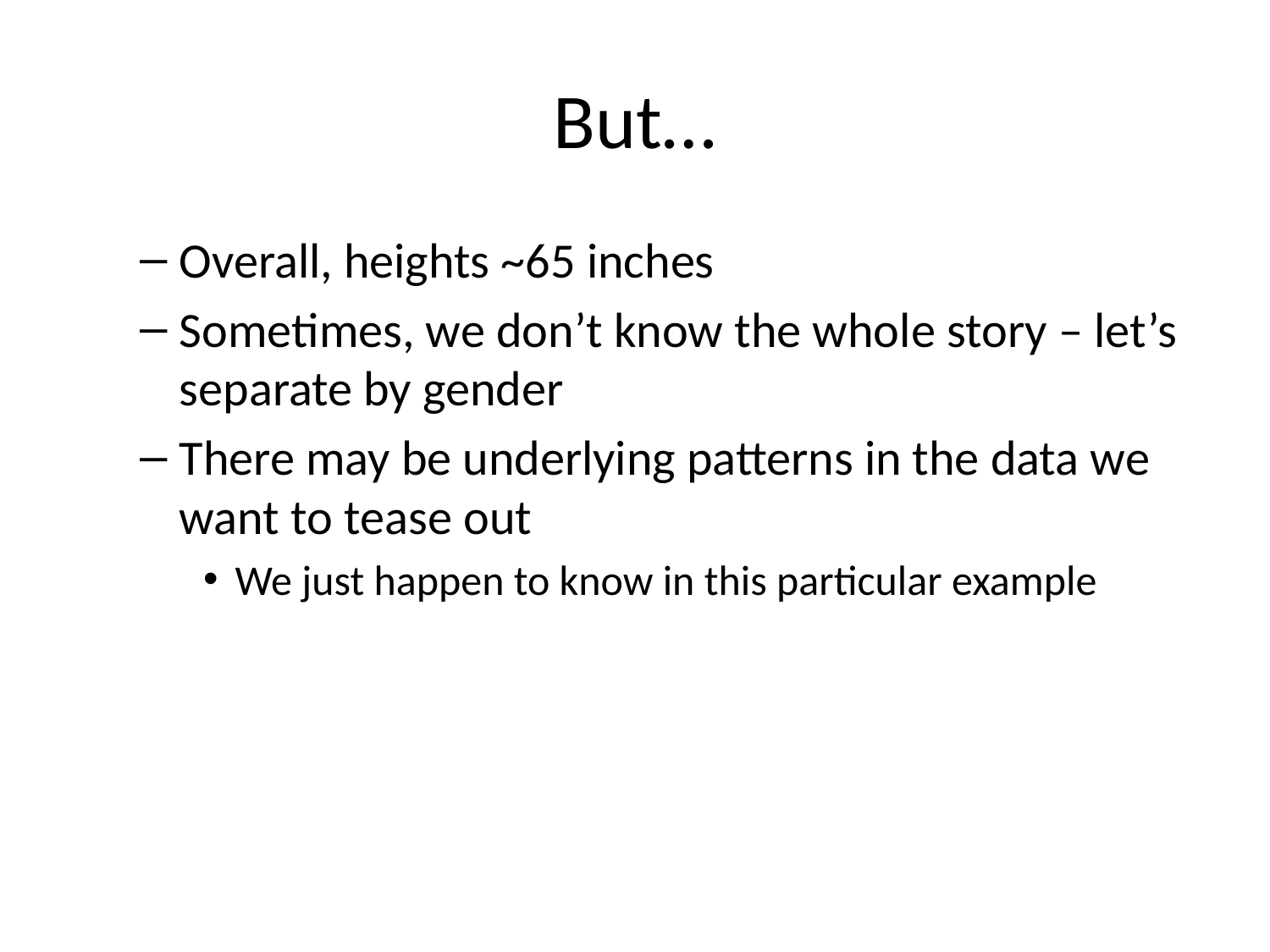

# But…
Overall, heights ~65 inches
Sometimes, we don’t know the whole story – let’s separate by gender
There may be underlying patterns in the data we want to tease out
We just happen to know in this particular example